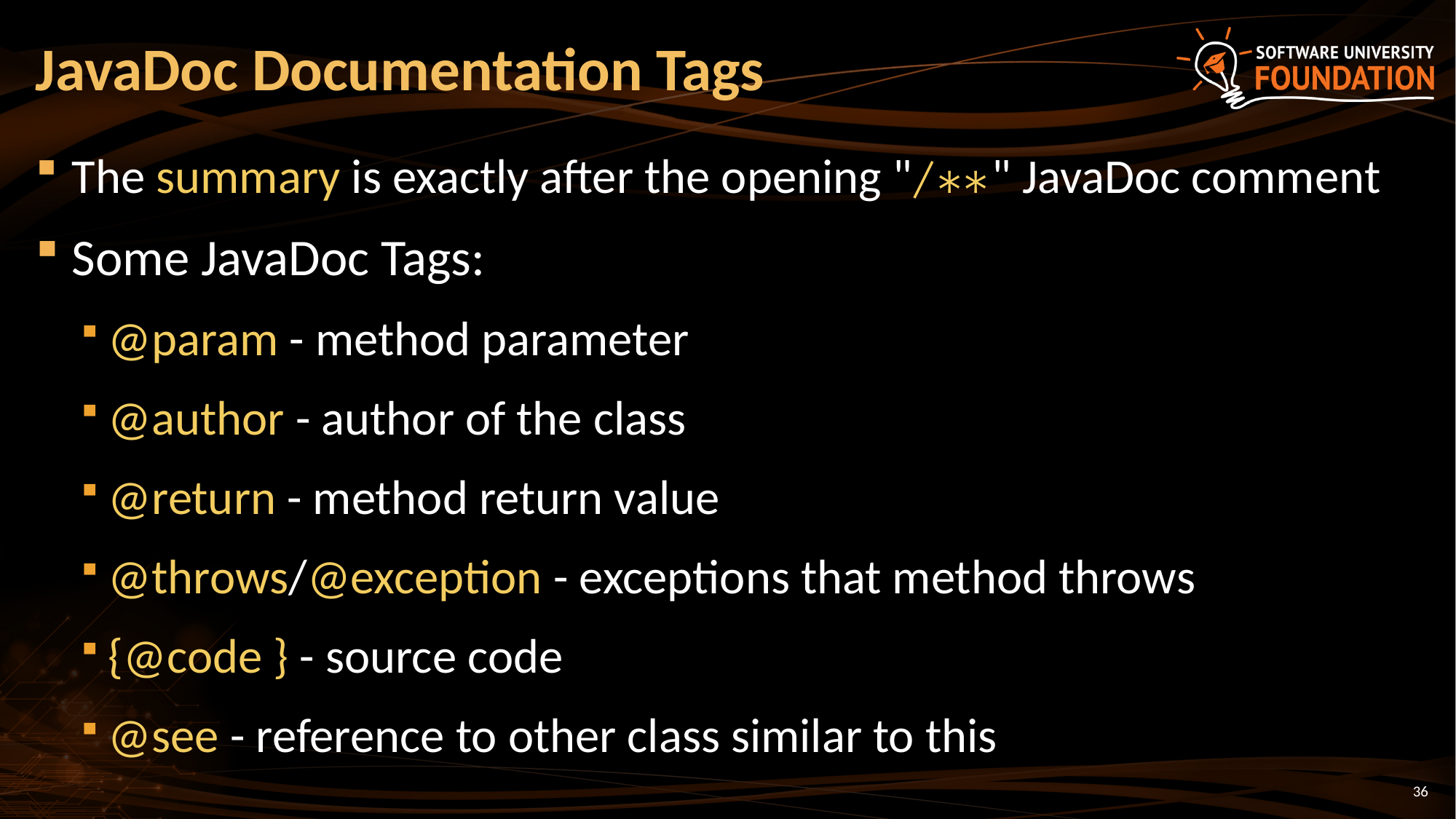

# JavaDoc Documentation Tags
The summary is exactly after the opening "/**" JavaDoc comment
Some JavaDoc Tags:
@param - method parameter
@author - author of the class
@return - method return value
@throws/@exception - exceptions that method throws
{@code } - source code
@see - reference to other class similar to this
36